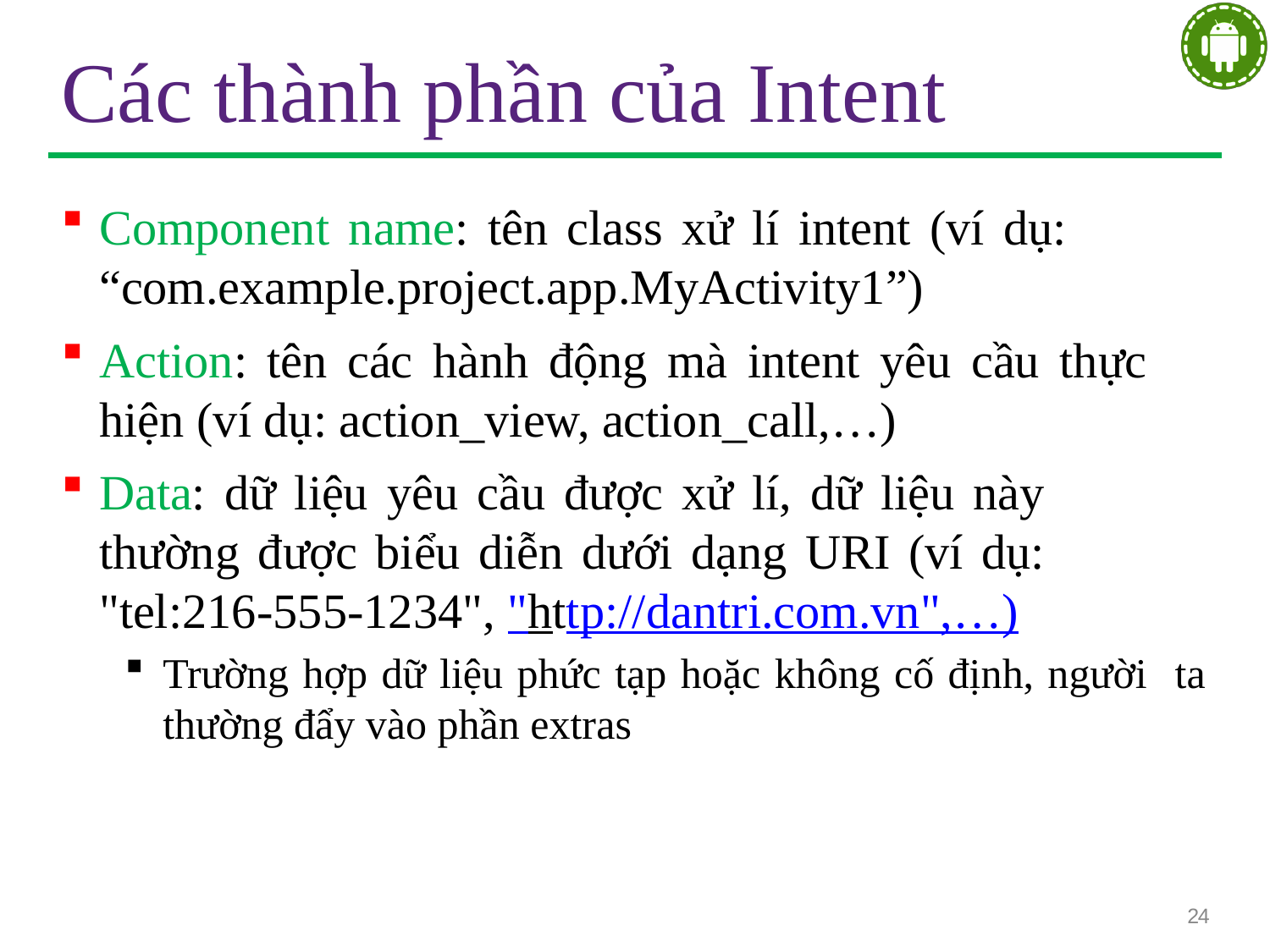

# Các thành phần của Intent
Component name: tên class xử lí intent (ví dụ:  “com.example.project.app.MyActivity1”)
Action: tên các hành động mà intent yêu cầu thực  hiện (ví dụ: action_view, action_call,…)
Data: dữ liệu yêu cầu được xử lí, dữ liệu này  thường được biểu diễn dưới dạng URI (ví dụ:  "tel:216-555-1234", "http://dantri.com.vn",…)
Trường hợp dữ liệu phức tạp hoặc không cố định, người  ta thường đẩy vào phần extras
24